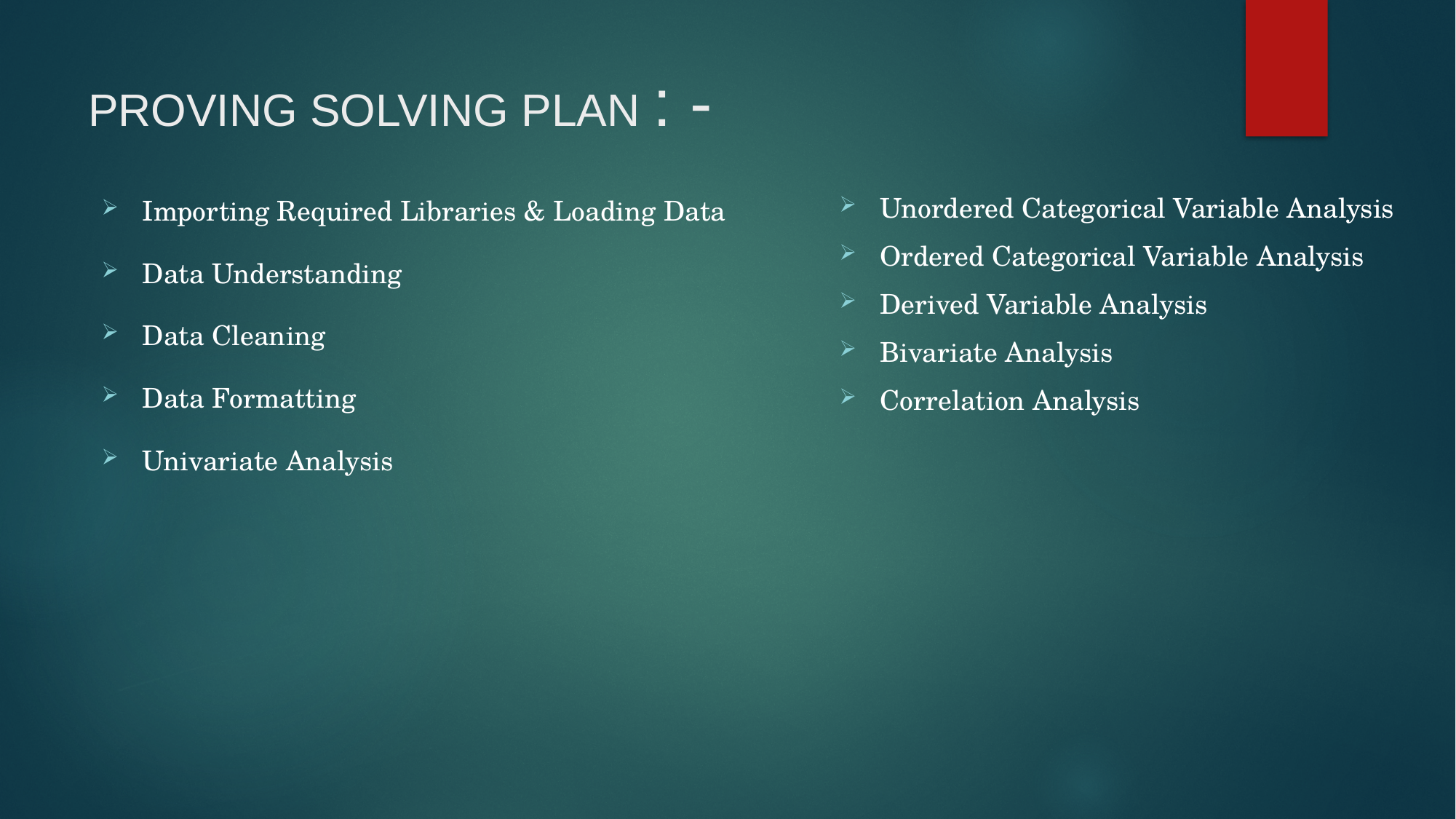

# PROVING SOLVING PLAN : -
Unordered Categorical Variable Analysis
Ordered Categorical Variable Analysis
Derived Variable Analysis
Bivariate Analysis
Correlation Analysis

Importing Required Libraries & Loading Data
Data Understanding
Data Cleaning
Data Formatting
Univariate Analysis